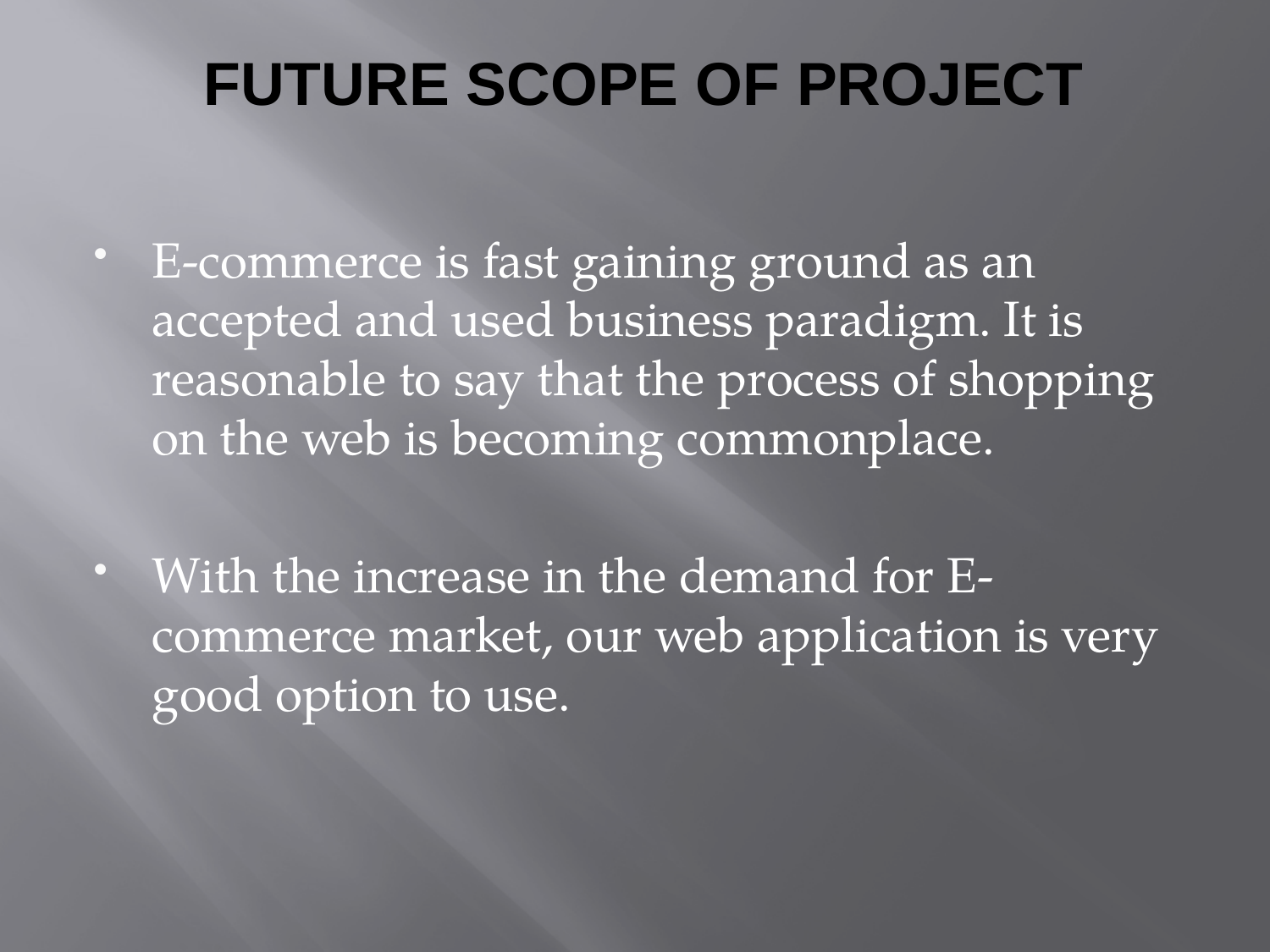

# FUTURE SCOPE OF PROJECT
E-commerce is fast gaining ground as an accepted and used business paradigm. It is reasonable to say that the process of shopping on the web is becoming commonplace.

With the increase in the demand for E-commerce market, our web application is very good option to use.